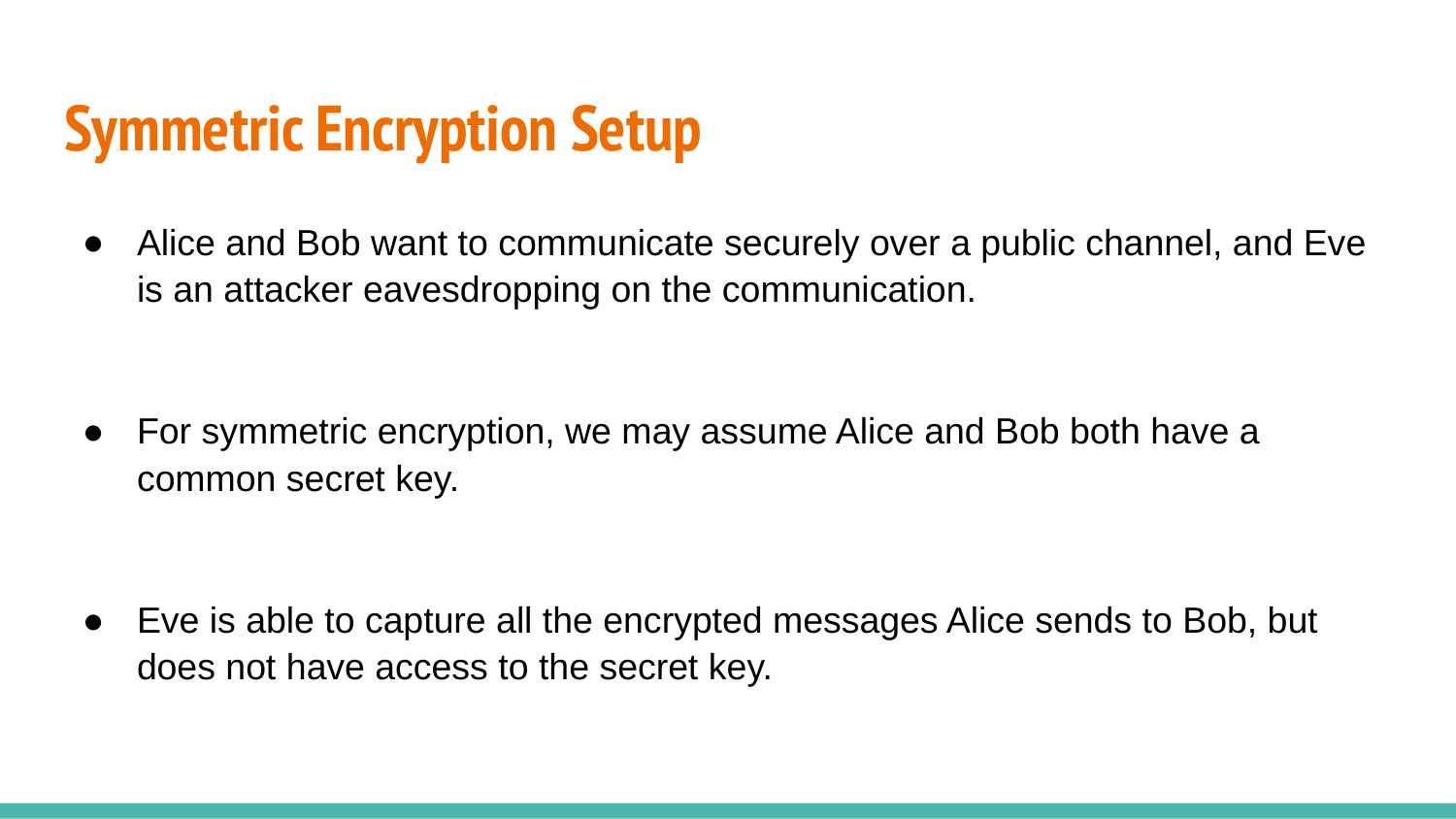

# Symmetric Encryption Setup
Alice and Bob want to communicate securely over a public channel, and Eve is an attacker eavesdropping on the communication.

For symmetric encryption, we may assume Alice and Bob both have a common secret key.

Eve is able to capture all the encrypted messages Alice sends to Bob, but does not have access to the secret key.